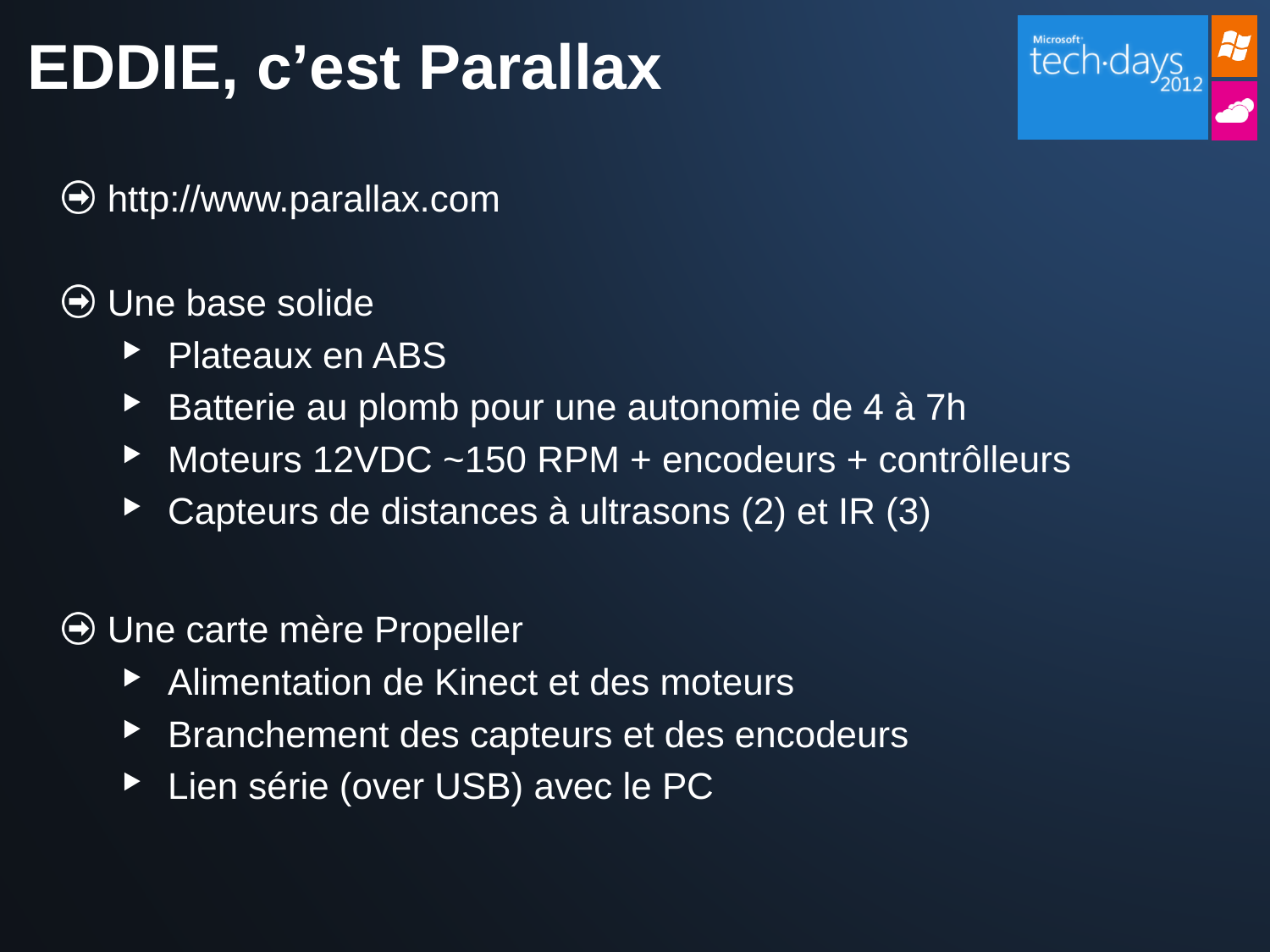

# EDDIE, c’est Parallax
http://www.parallax.com

Une base solide
Plateaux en ABS
Batterie au plomb pour une autonomie de 4 à 7h
Moteurs 12VDC ~150 RPM + encodeurs + contrôlleurs
Capteurs de distances à ultrasons (2) et IR (3)

Une carte mère Propeller
Alimentation de Kinect et des moteurs
Branchement des capteurs et des encodeurs
Lien série (over USB) avec le PC